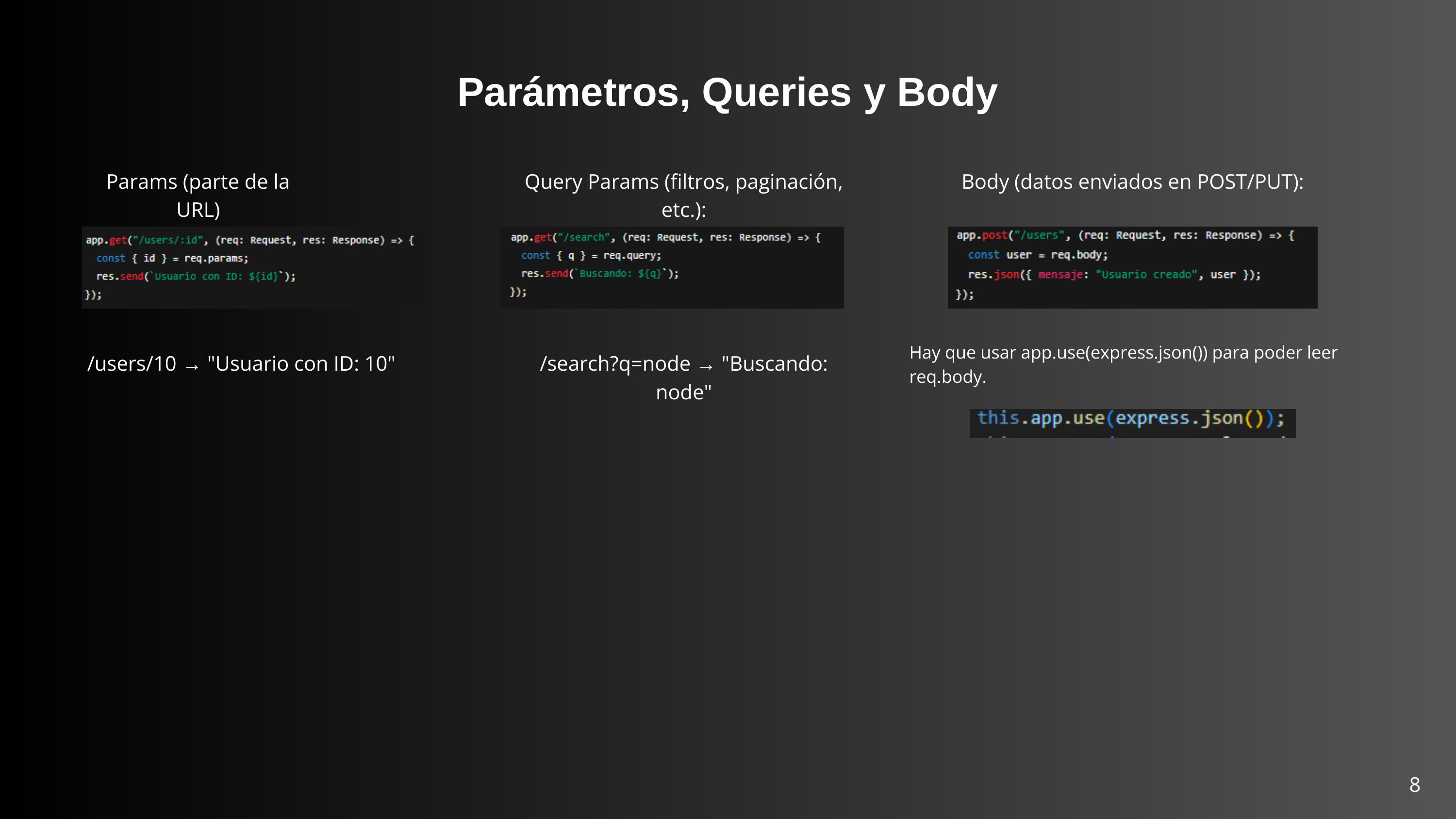

Parámetros, Queries y Body
Params (parte de la URL)
Query Params (filtros, paginación, etc.):
Body (datos enviados en POST/PUT):

Hay que usar app.use(express.json()) para poder leer req.body.
 /users/10 → "Usuario con ID: 10"
/search?q=node → "Buscando: node"

8